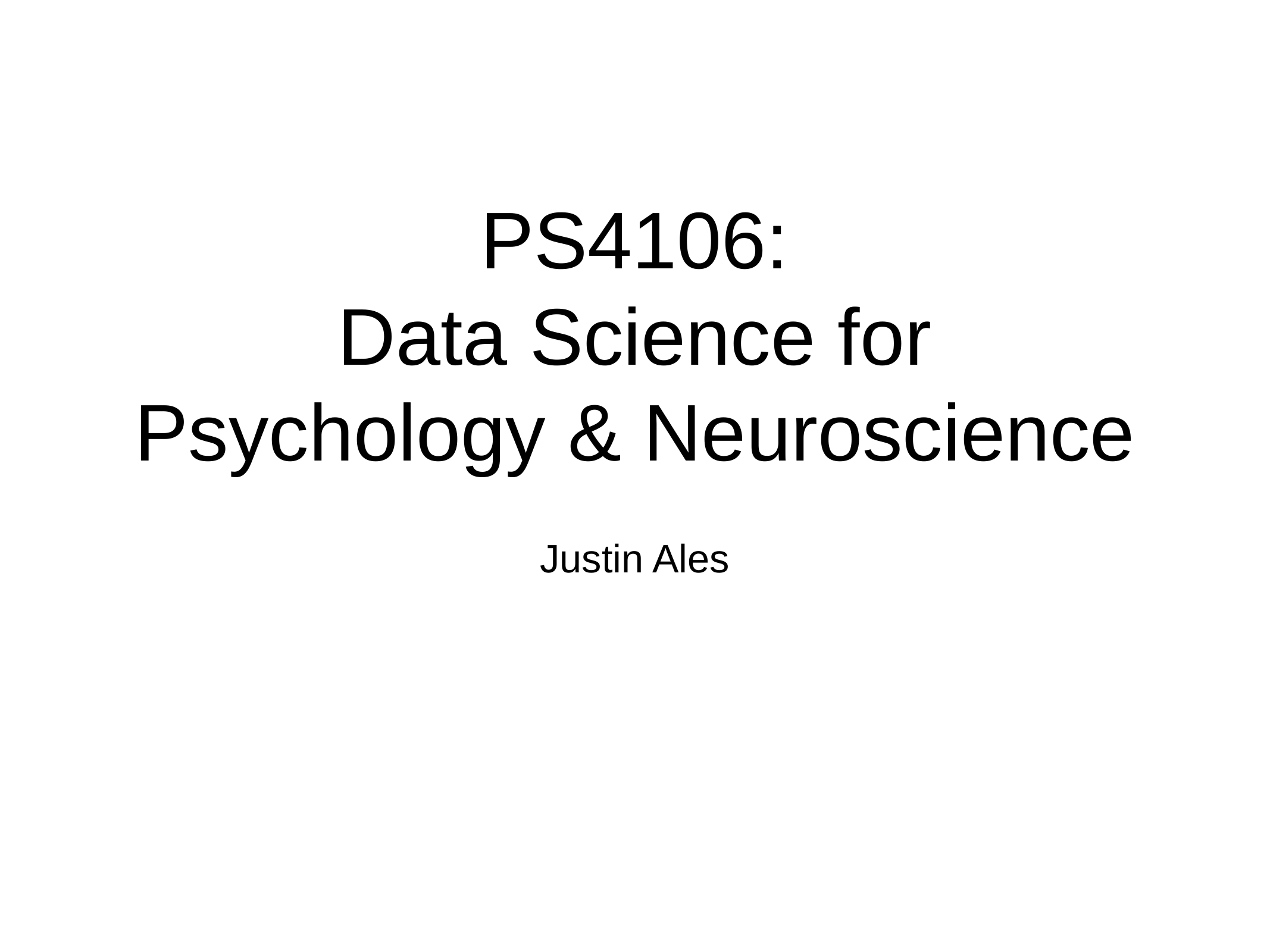

# PS4106:
Data Science for Psychology & Neuroscience
Justin Ales